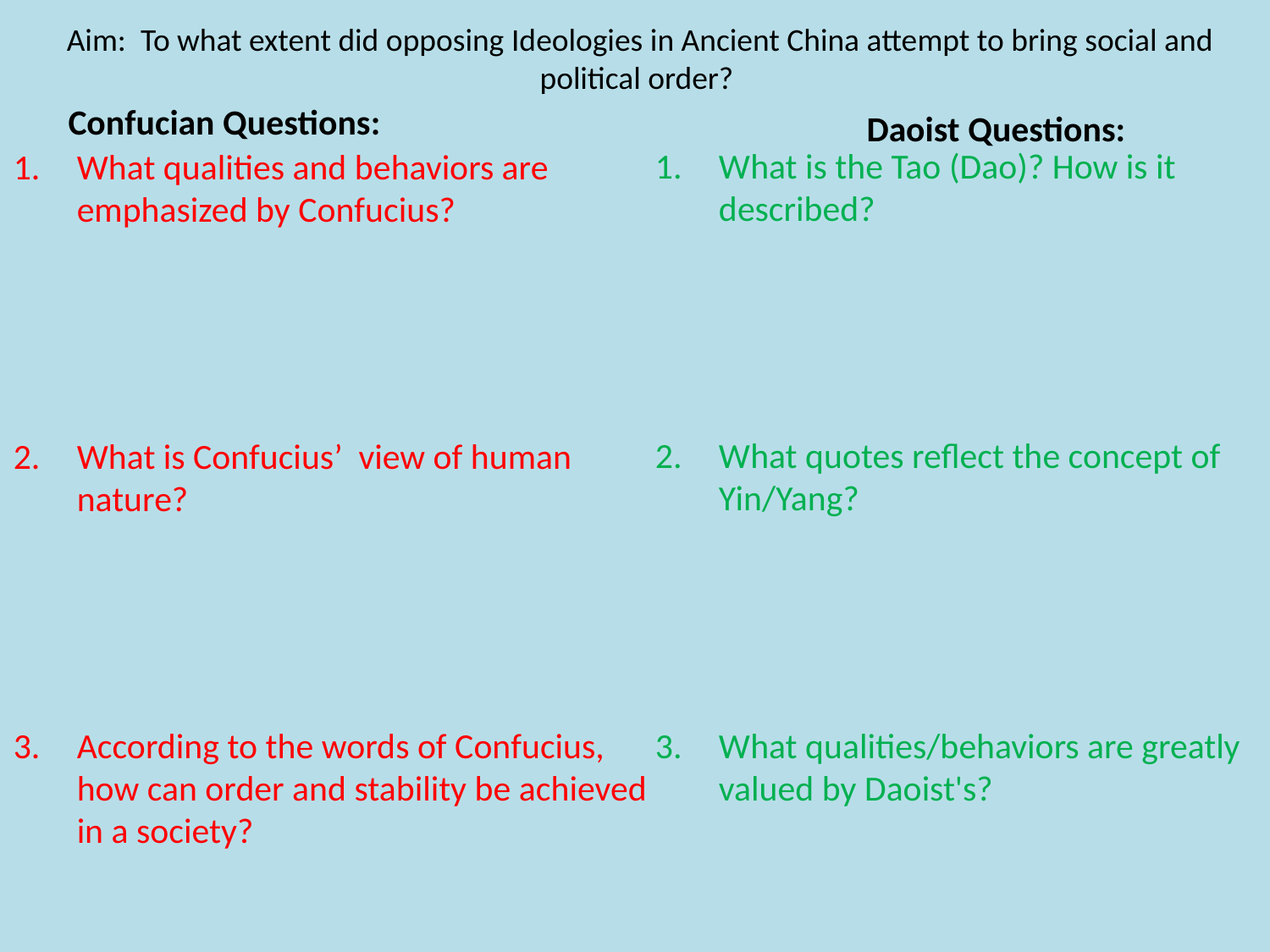

Aim:  To what extent did opposing Ideologies in Ancient China attempt to bring social and political order?
Daoist Questions:
# Confucian Questions:
What is the Tao (Dao)? How is it described?

What quotes reflect the concept of Yin/Yang?

What qualities/behaviors are greatly valued by Daoist's?

What qualities and behaviors are emphasized by Confucius?

What is Confucius’  view of human nature?

According to the words of Confucius,  how can order and stability be achieved in a society?